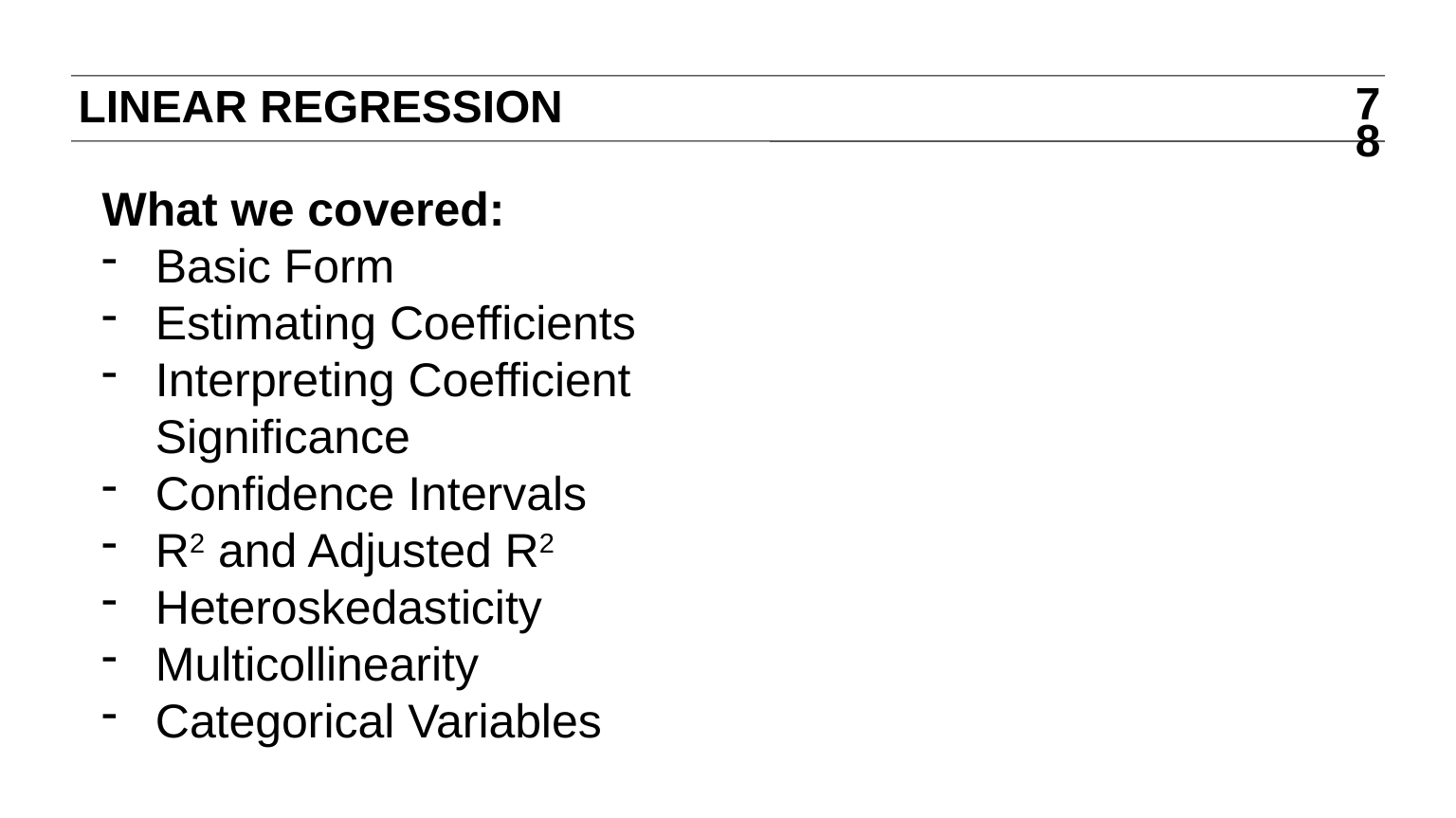

LINEAR REGRESSION
78
What we covered:
Basic Form
Estimating Coefficients
Interpreting Coefficient Significance
Confidence Intervals
R2 and Adjusted R2
Heteroskedasticity
Multicollinearity
Categorical Variables